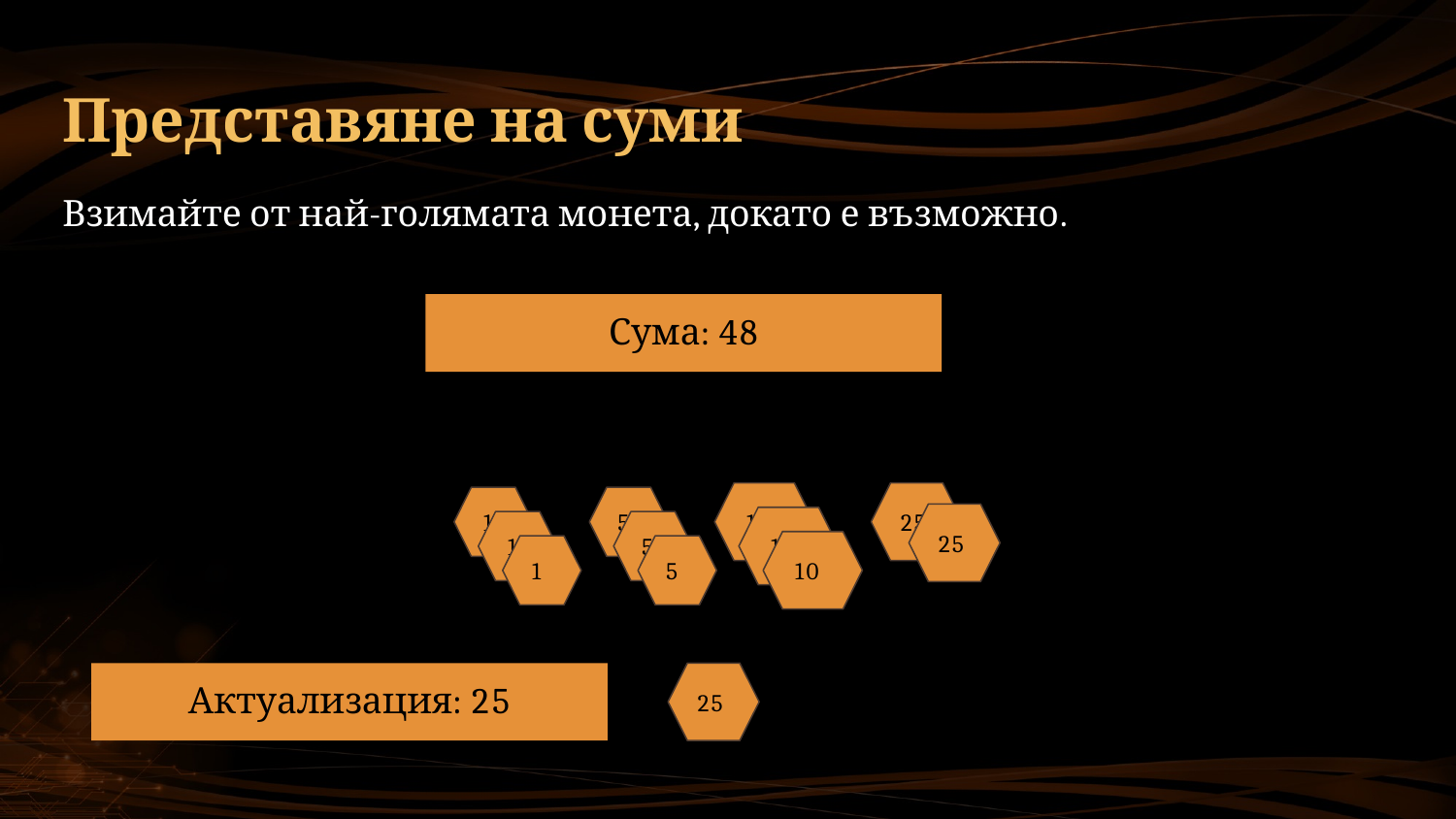

# Представяне на суми
Взимайте от най-голямата монета, докато е възможно.
Сума: 48
10
25
1
5
25
10
1
5
10
1
5
Актуализация: 25
25